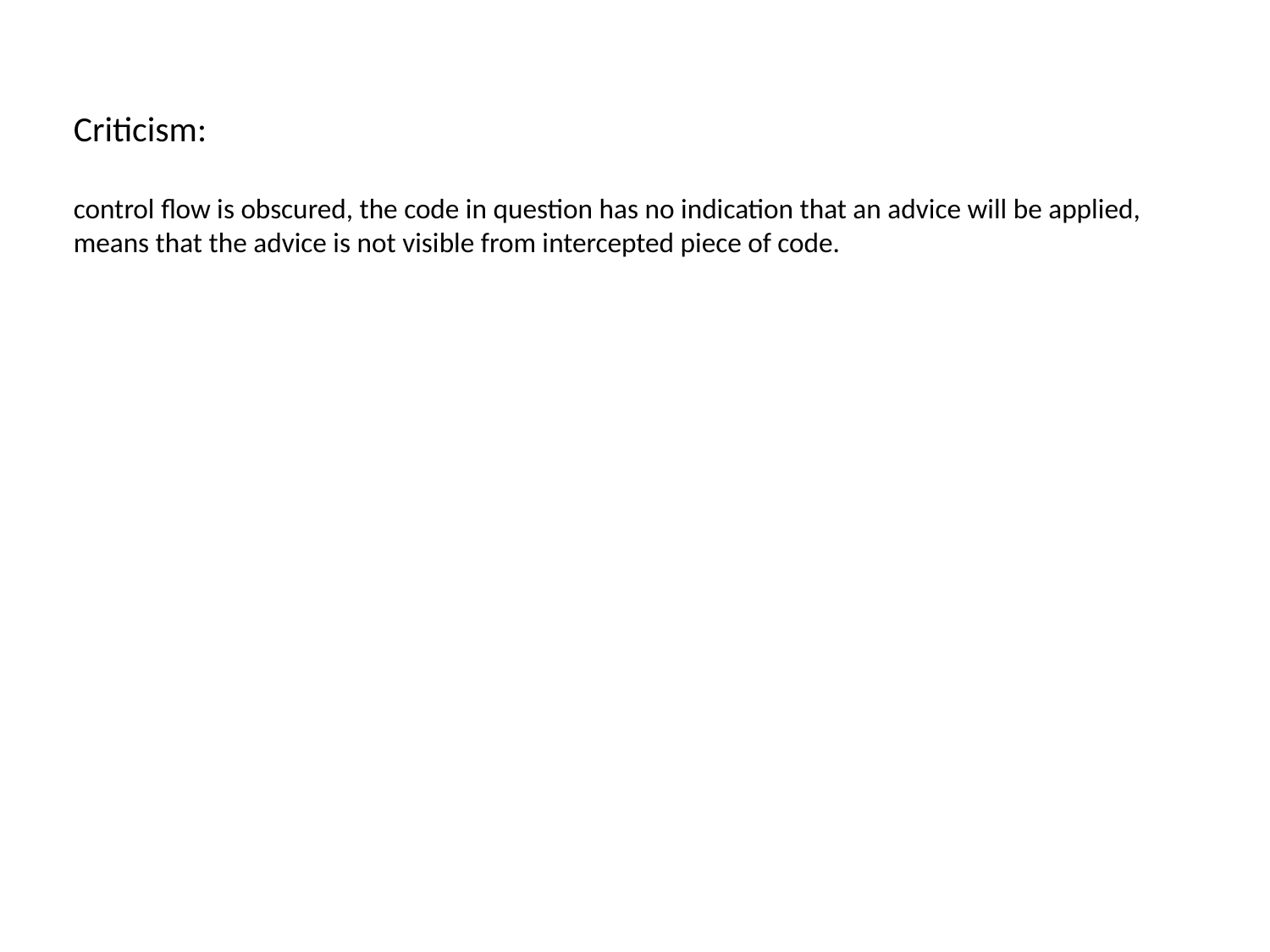

Criticism:

control flow is obscured, the code in question has no indication that an advice will be applied,
means that the advice is not visible from intercepted piece of code.